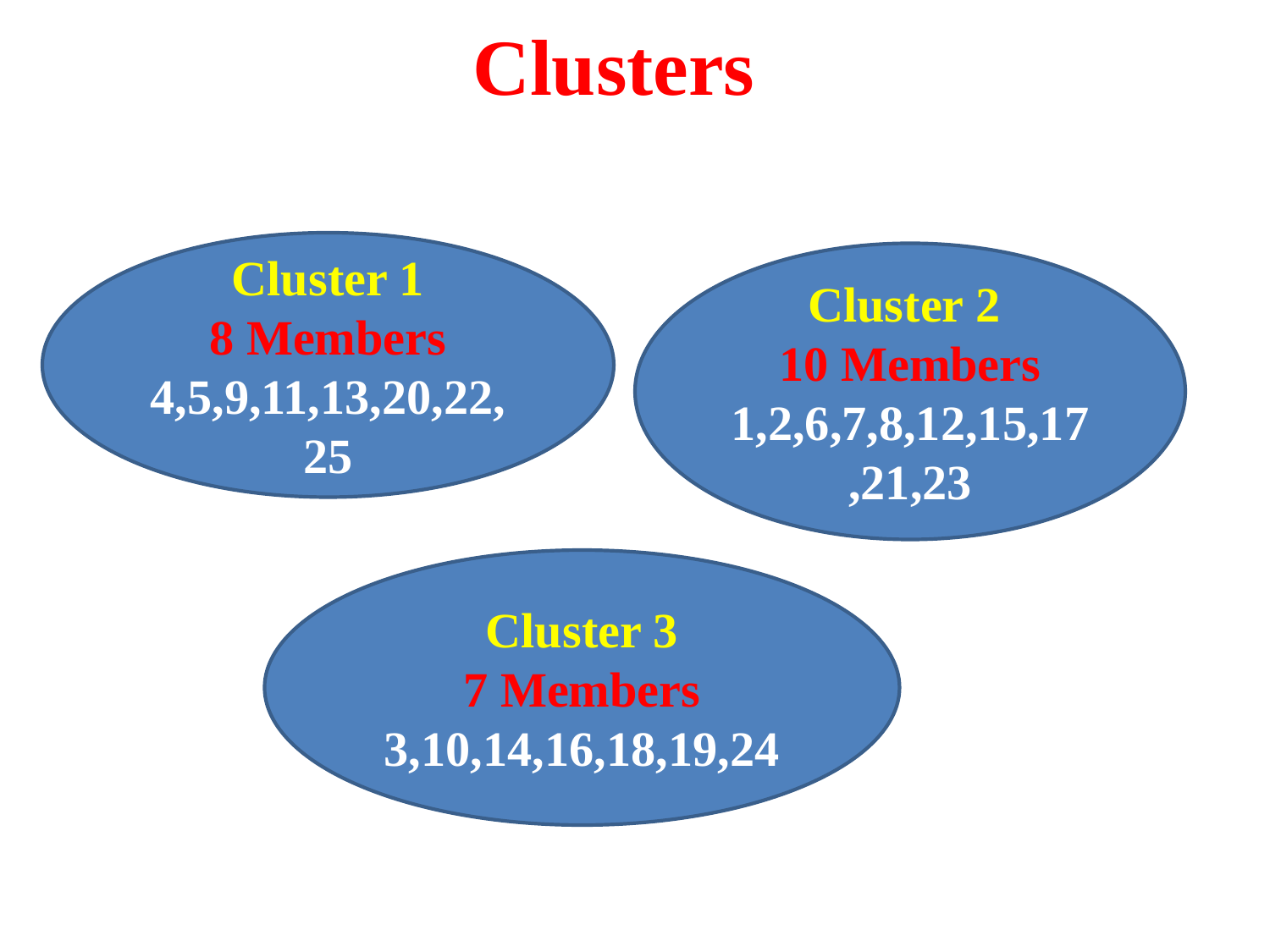

# Clusters

Cluster 1
8 Members
4,5,9,11,13,20,22,25
Cluster 2
10 Members
1,2,6,7,8,12,15,17,21,23
Cluster 3
7 Members
3,10,14,16,18,19,24